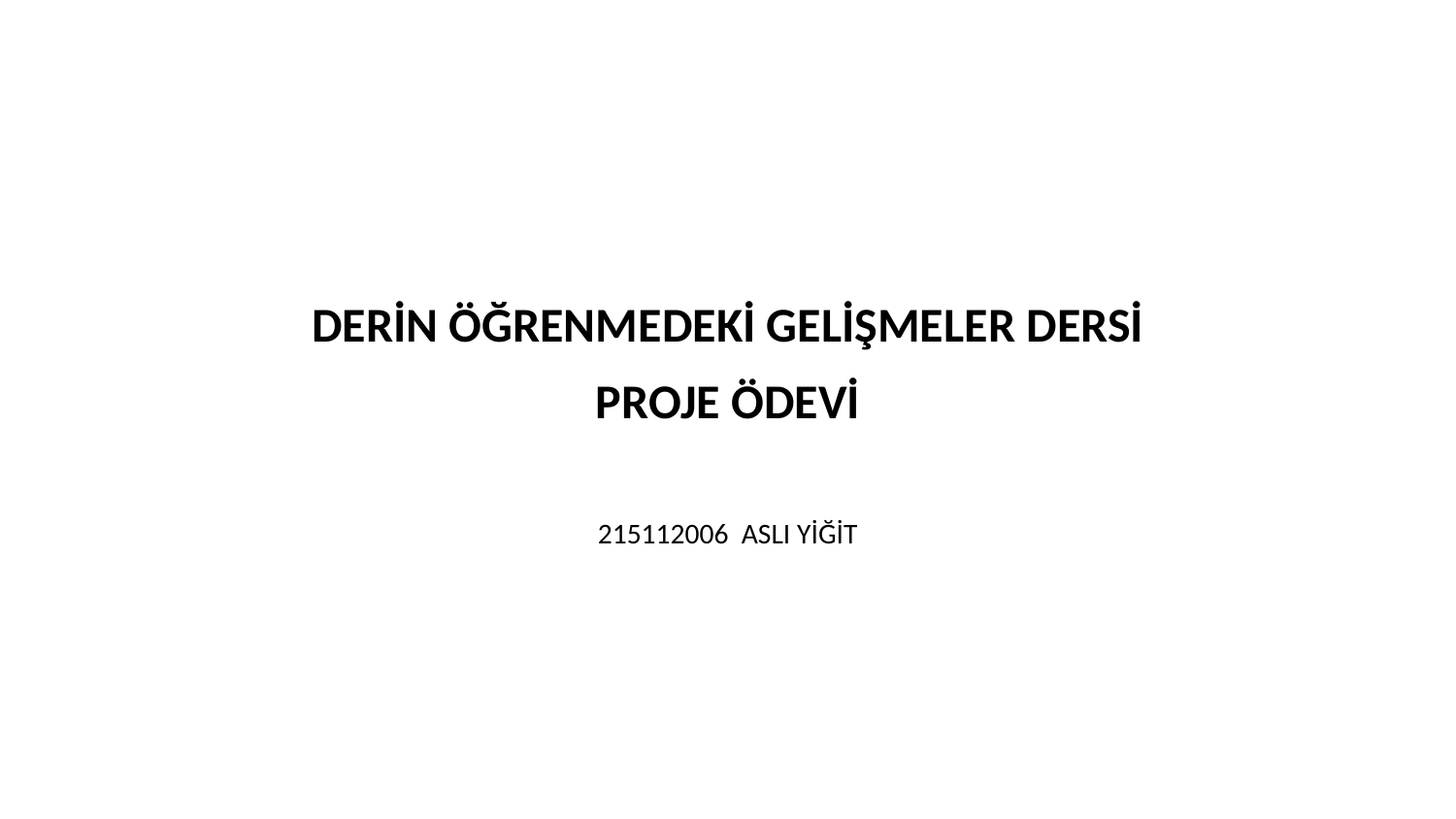

# DERİN ÖĞRENMEDEKİ GELİŞMELER DERSİ
PROJE ÖDEVİ
215112006  ASLI YİĞİT